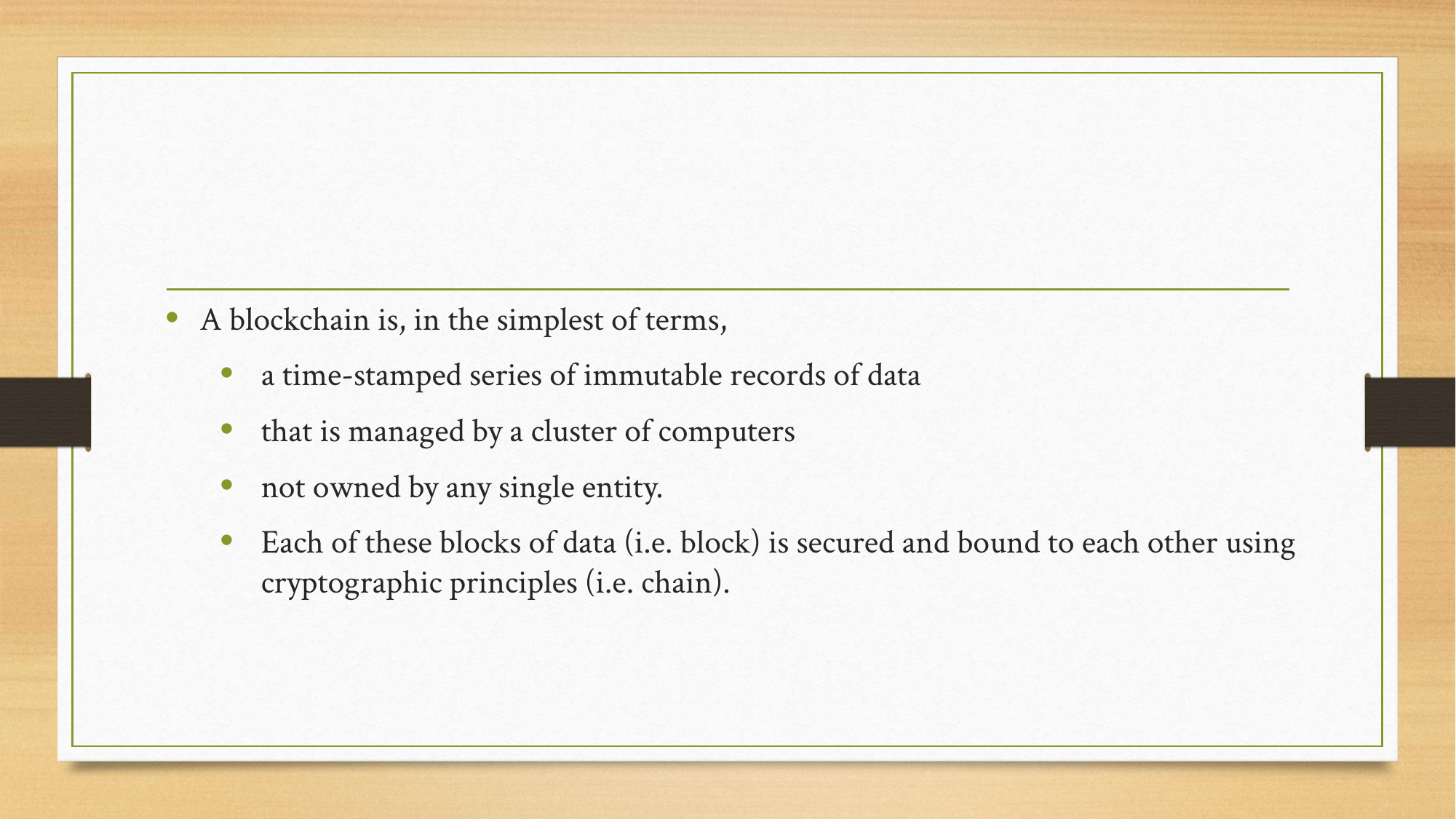

#
A blockchain is, in the simplest of terms,
a time-stamped series of immutable records of data
that is managed by a cluster of computers
not owned by any single entity.
Each of these blocks of data (i.e. block) is secured and bound to each other using cryptographic principles (i.e. chain).